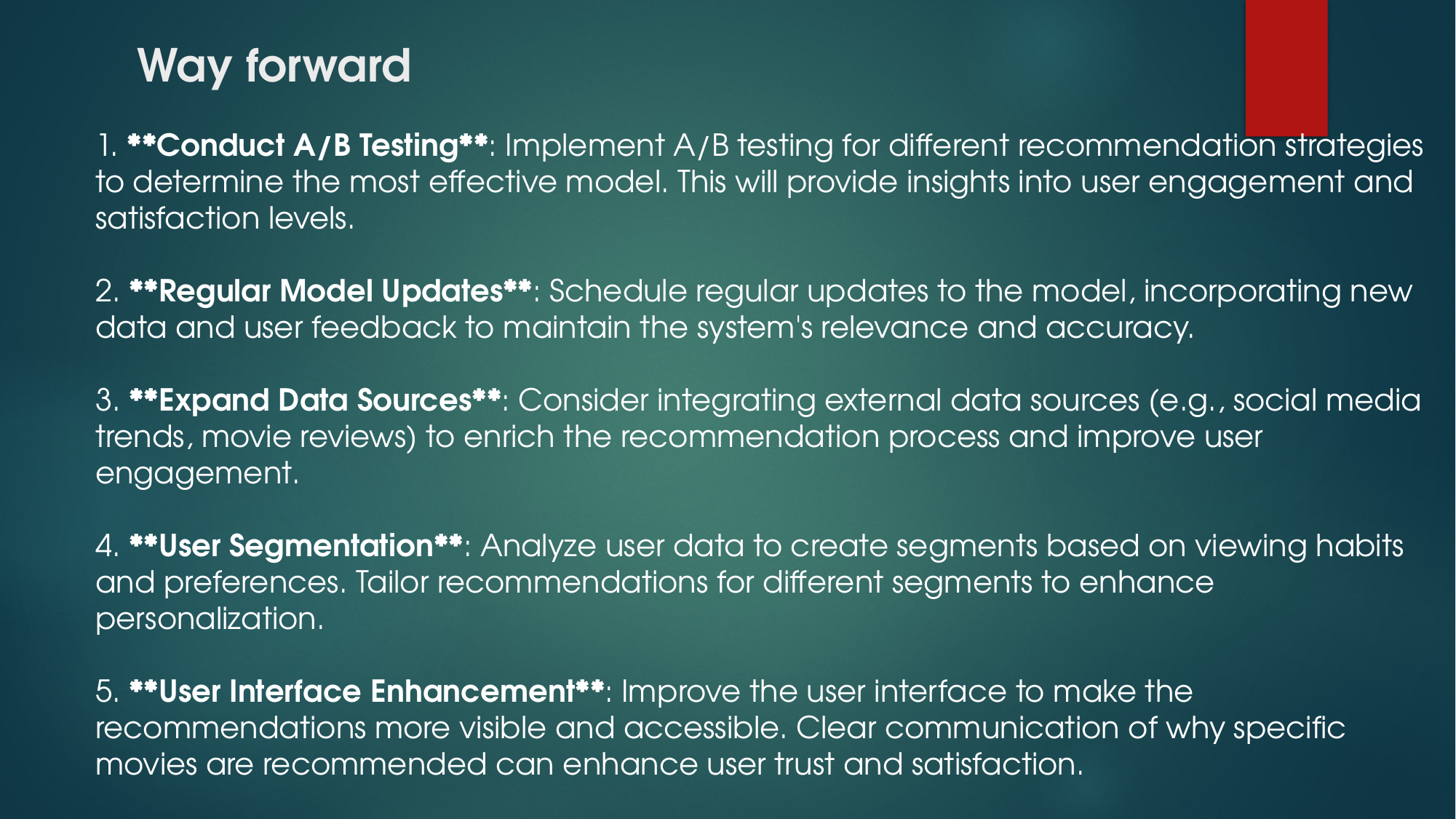

# Way forward

1. **Conduct A/B Testing**: Implement A/B testing for different recommendation strategies to determine the most effective model. This will provide insights into user engagement and satisfaction levels.
2. **Regular Model Updates**: Schedule regular updates to the model, incorporating new data and user feedback to maintain the system's relevance and accuracy.
3. **Expand Data Sources**: Consider integrating external data sources (e.g., social media trends, movie reviews) to enrich the recommendation process and improve user engagement.
4. **User Segmentation**: Analyze user data to create segments based on viewing habits and preferences. Tailor recommendations for different segments to enhance personalization.
5. **User Interface Enhancement**: Improve the user interface to make the recommendations more visible and accessible. Clear communication of why specific movies are recommended can enhance user trust and satisfaction.